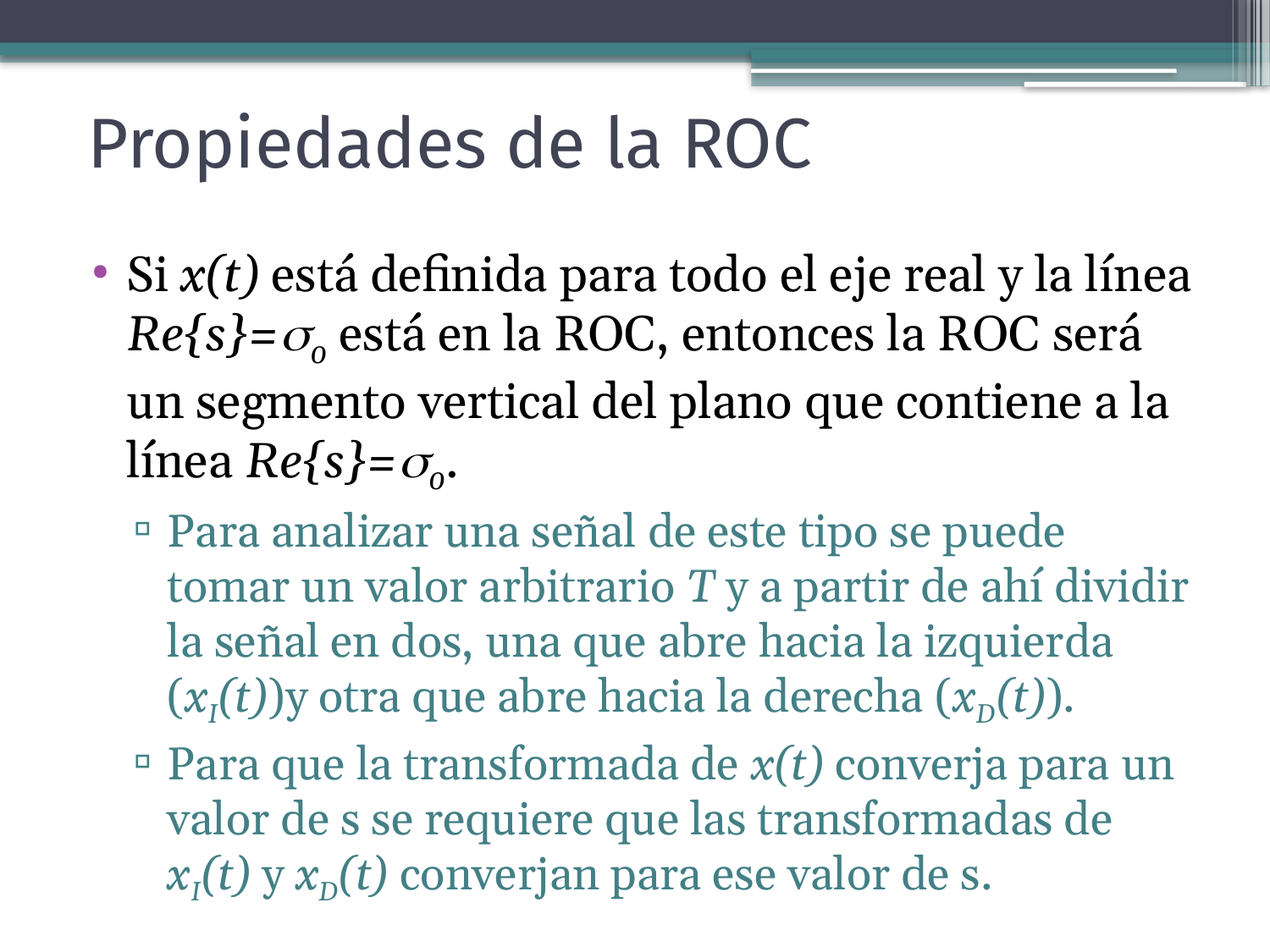

# Propiedades de la ROC
Si x(t) está definida para todo el eje real y la línea Re{s}=σ0 está en la ROC, entonces la ROC será un segmento vertical del plano que contiene a la línea Re{s}=σ0.
Para analizar una señal de este tipo se puede tomar un valor arbitrario T y a partir de ahí dividir la señal en dos, una que abre hacia la izquierda (xI(t))y otra que abre hacia la derecha (xD(t)).
Para que la transformada de x(t) converja para un valor de s se requiere que las transformadas de xI(t) y xD(t) converjan para ese valor de s.